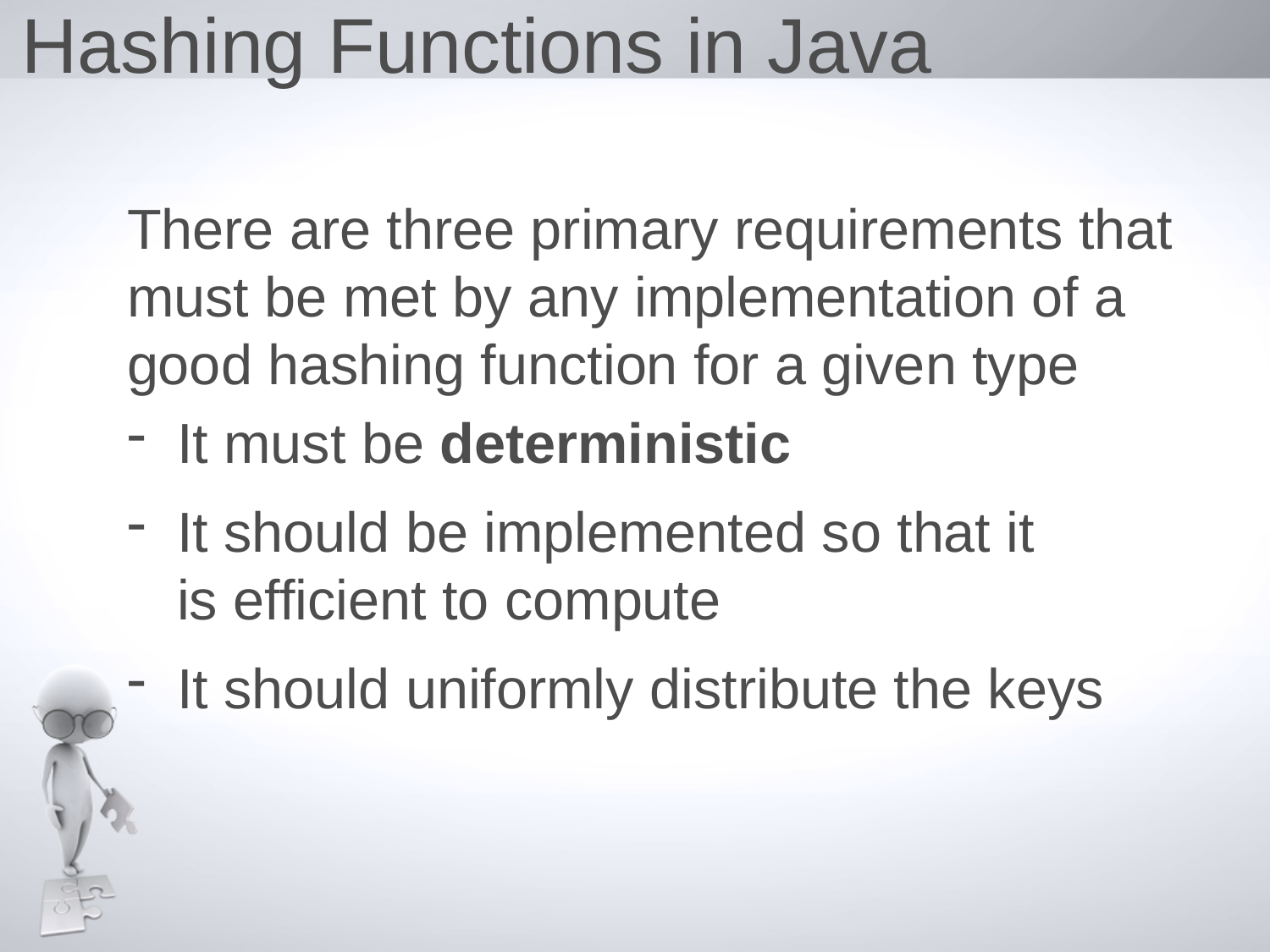

Hashing Functions in Java
There are three primary requirements that must be met by any implementation of a good hashing function for a given type
It must be deterministic
It should be implemented so that it is efficient to compute
It should uniformly distribute the keys